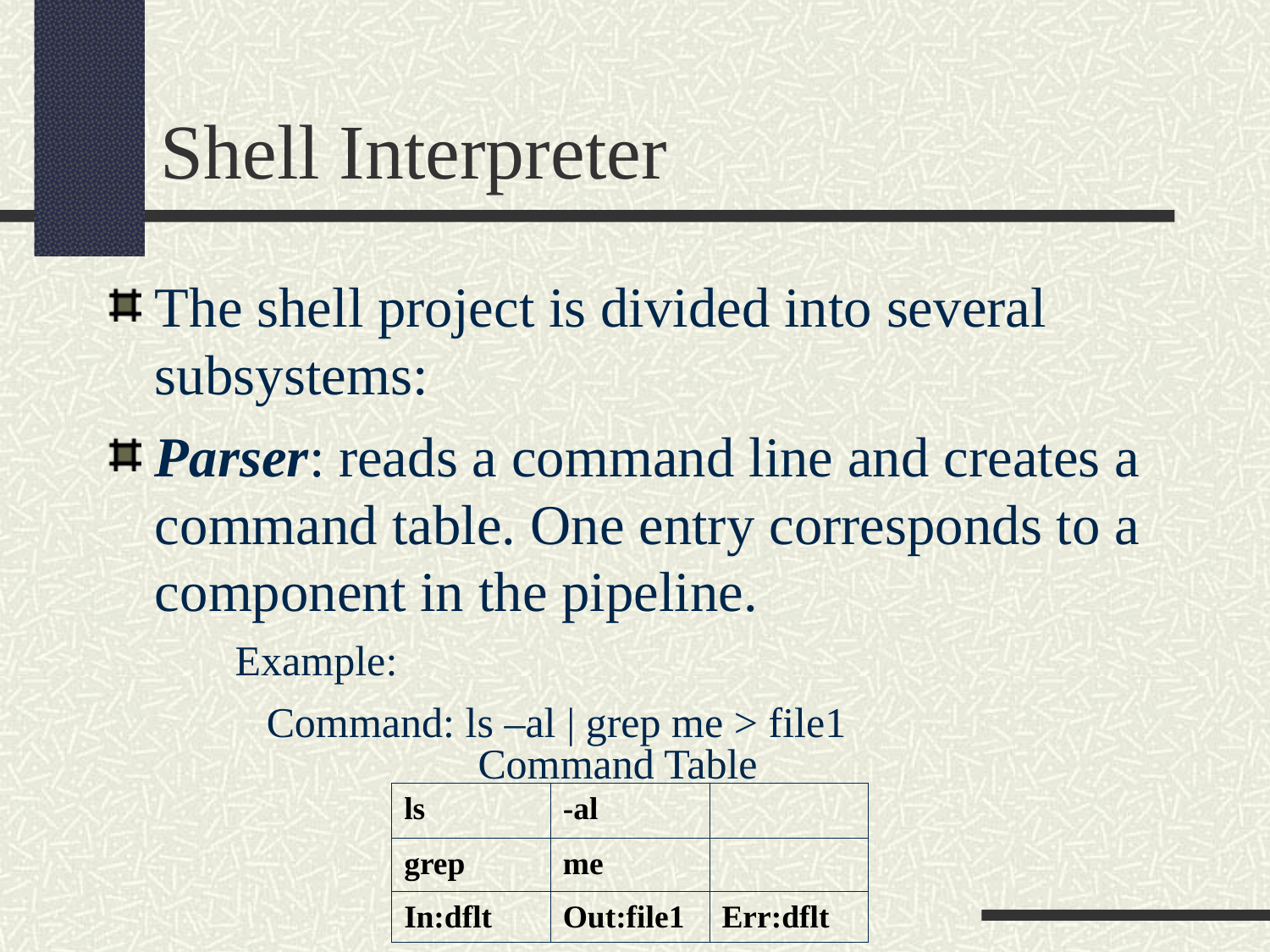

Shell Interpreter
The shell project is divided into several subsystems:
Parser: reads a command line and creates a command table. One entry corresponds to a component in the pipeline.
Example:
	Command: ls –al | grep me > file1

Command Table
| ls | -al |  |
| --- | --- | --- |
| grep | me |  |
| In:dflt | Out:file1 | Err:dflt |